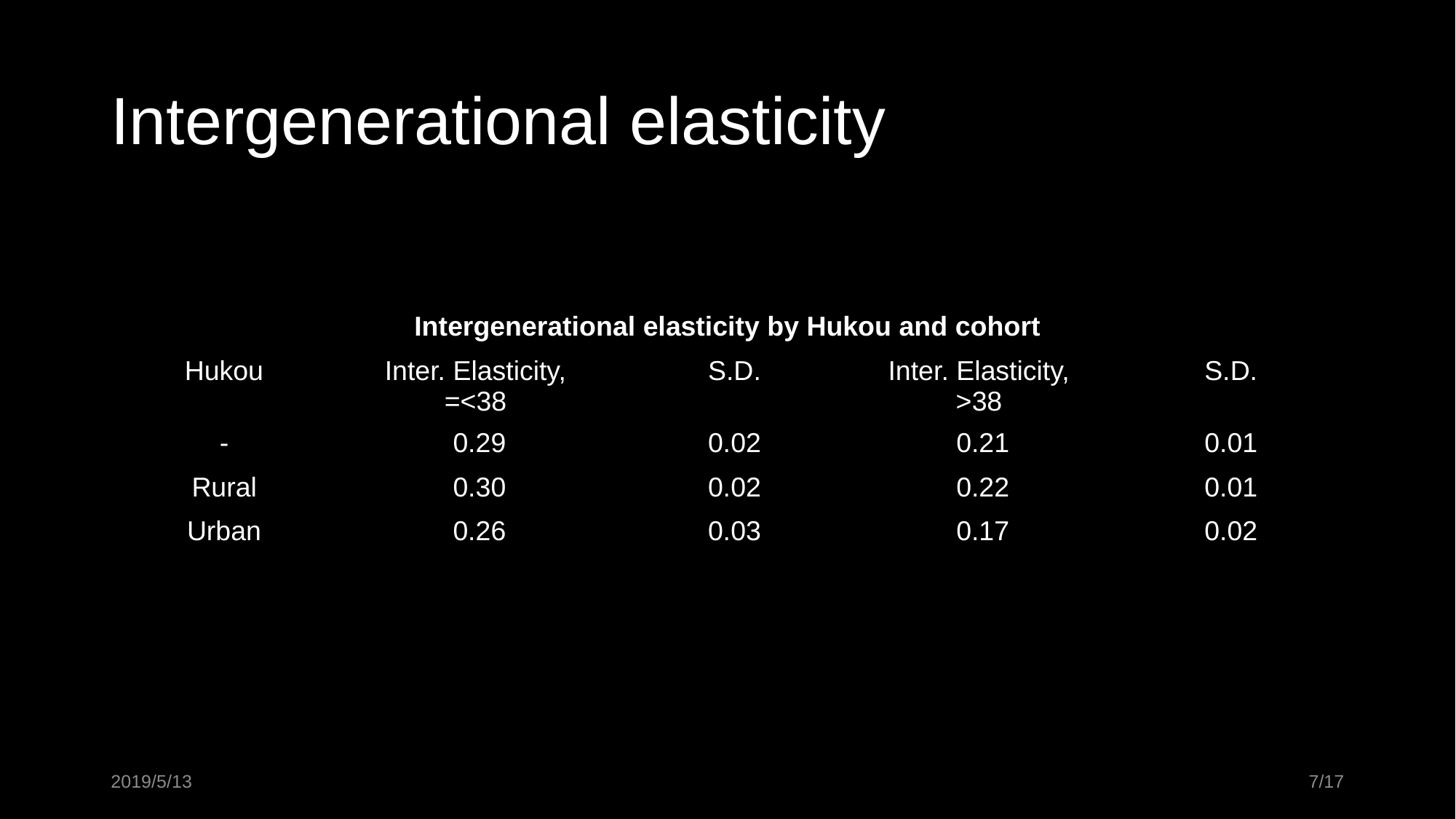

# Intergenerational elasticity
| Intergenerational elasticity by Hukou and cohort |  |  |  |  |
| --- | --- | --- | --- | --- |
| Hukou | Inter. Elasticity, =<38 | S.D. | Inter. Elasticity, >38 | S.D. |
| - | 0.29 | 0.02 | 0.21 | 0.01 |
| Rural | 0.30 | 0.02 | 0.22 | 0.01 |
| Urban | 0.26 | 0.03 | 0.17 | 0.02 |
2019/5/13
7/17